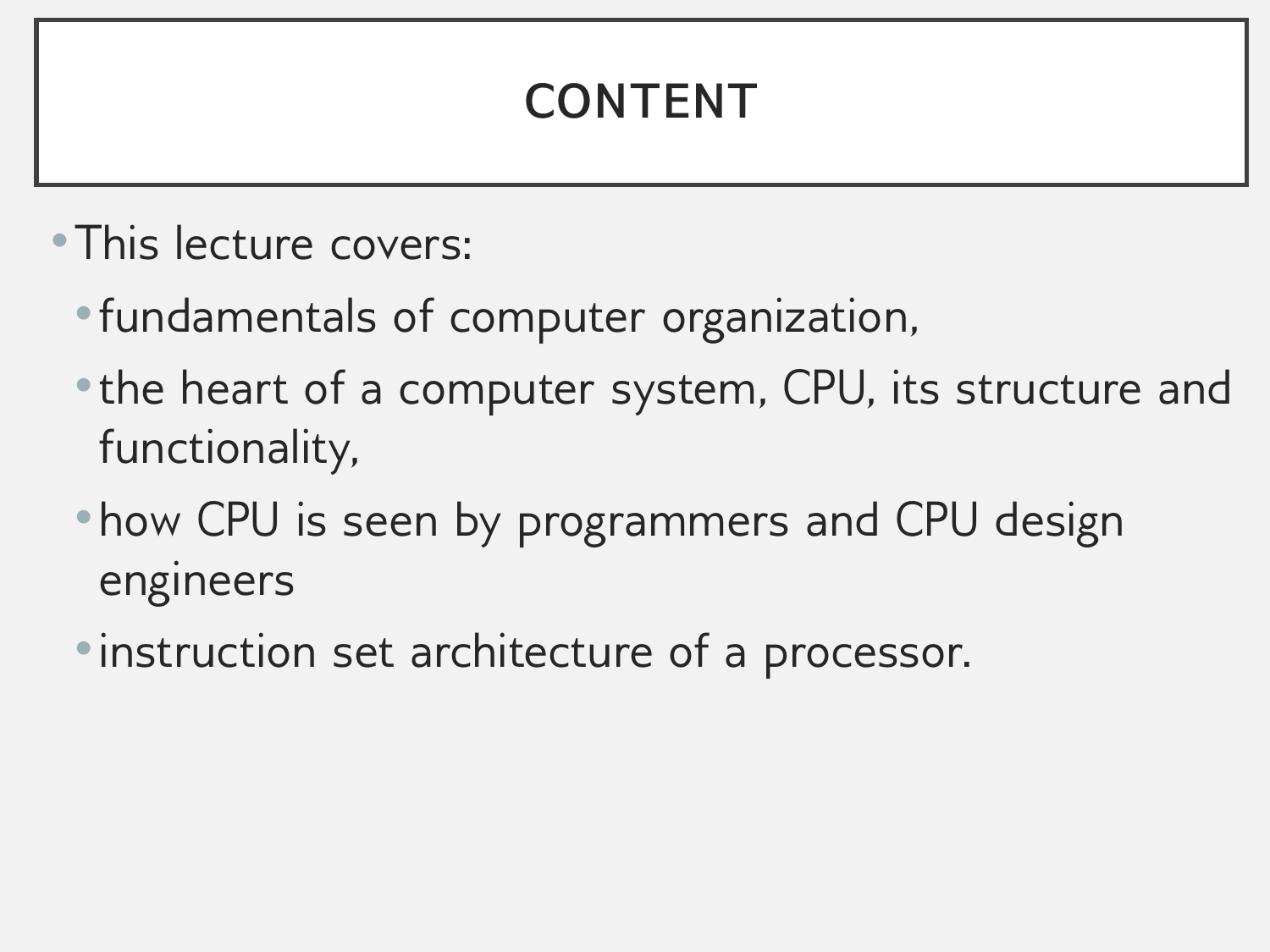

# Content
This lecture covers:
fundamentals of computer organization,
the heart of a computer system, CPU, its structure and functionality,
how CPU is seen by programmers and CPU design engineers
instruction set architecture of a processor.